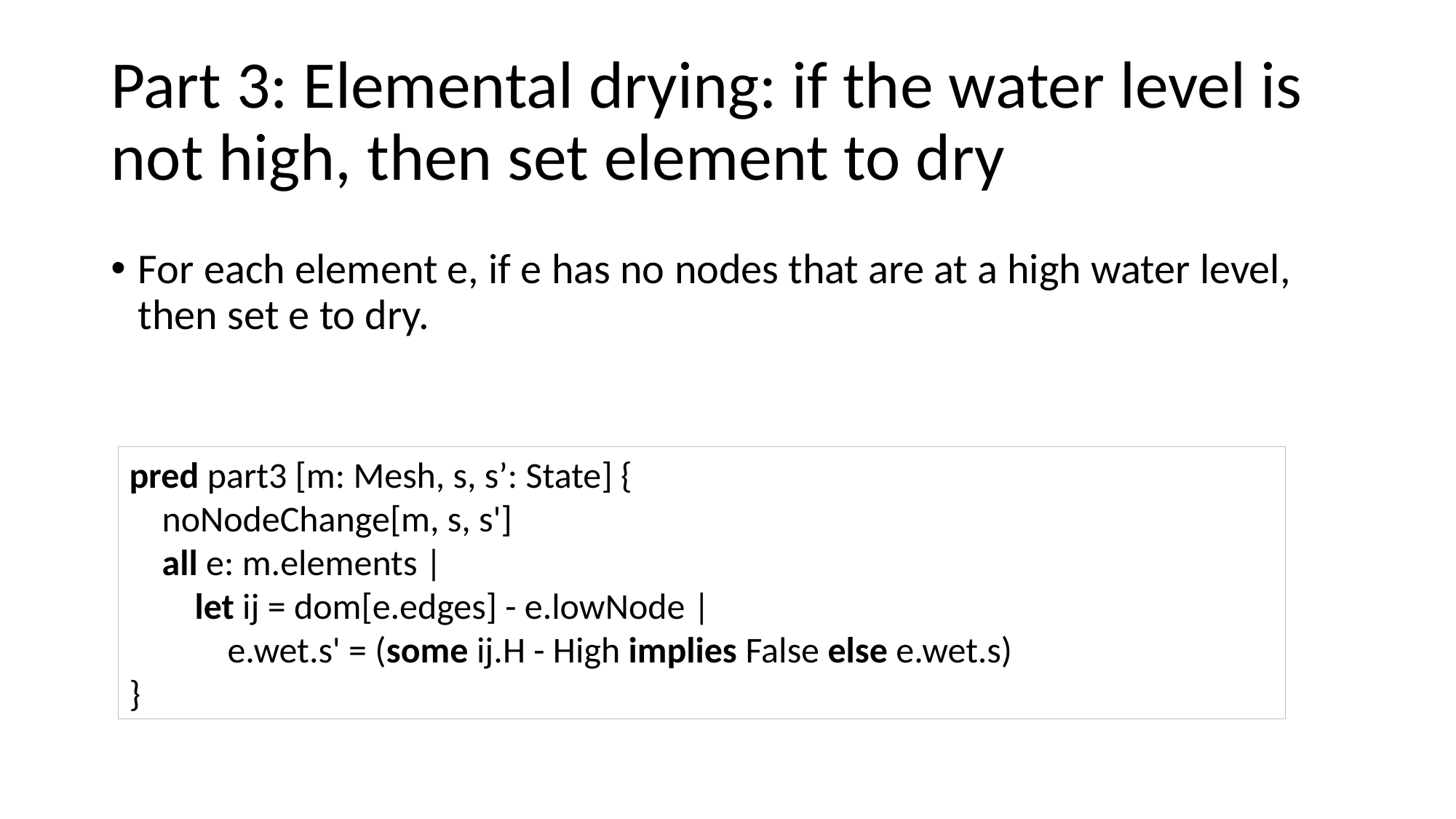

# Part 3: Elemental drying: if the water level is not high, then set element to dry
For each element e, if e has no nodes that are at a high water level, then set e to dry.
pred part3 [m: Mesh, s, s’: State] {
    noNodeChange[m, s, s']
    all e: m.elements |
        let ij = dom[e.edges] - e.lowNode |
            e.wet.s' = (some ij.H - High implies False else e.wet.s)
}